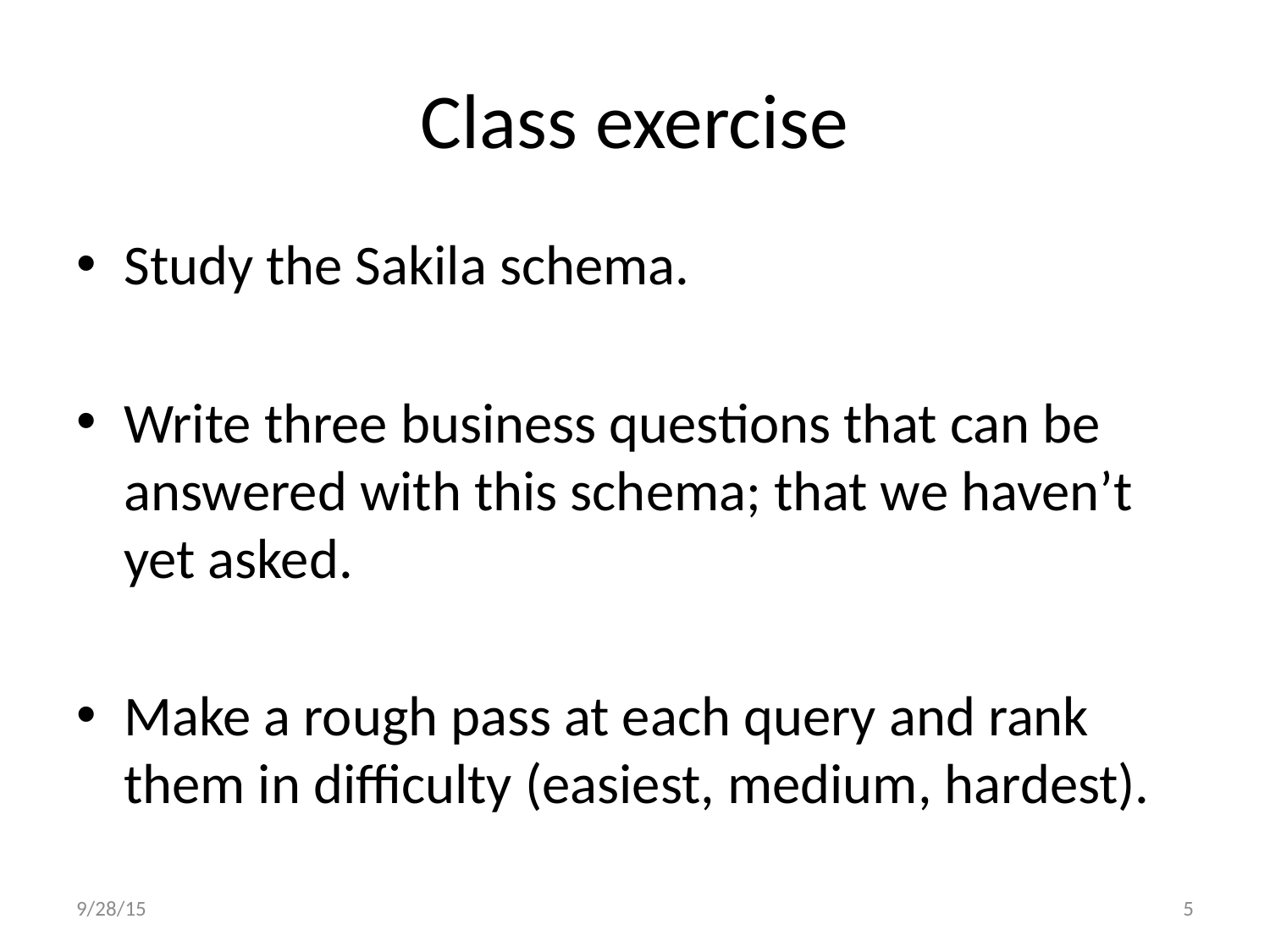

# Class exercise
Study the Sakila schema.

Write three business questions that can be answered with this schema; that we haven’t yet asked.

Make a rough pass at each query and rank them in difficulty (easiest, medium, hardest).
9/28/15
5